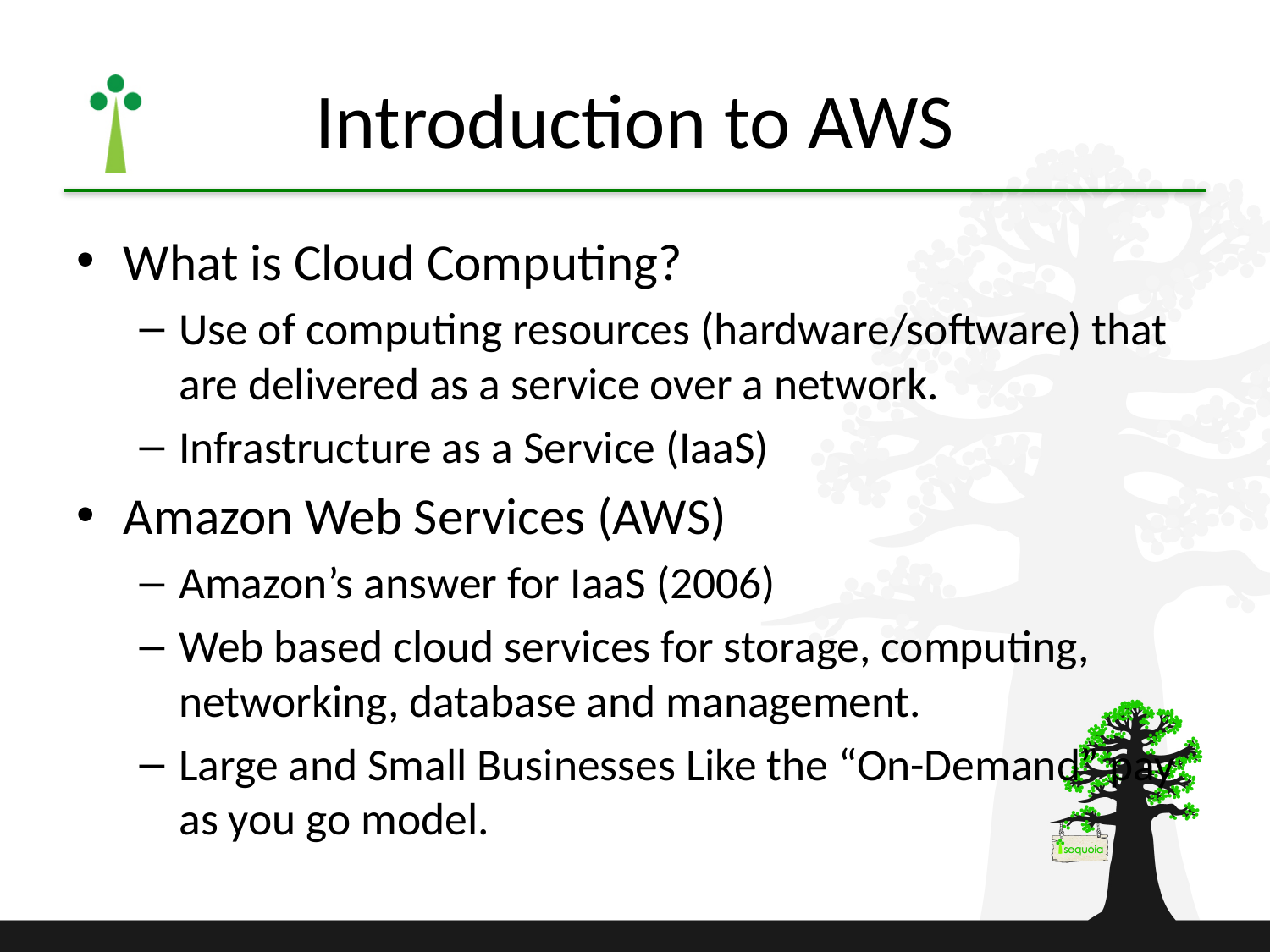

# Introduction to AWS
What is Cloud Computing?
Use of computing resources (hardware/software) that are delivered as a service over a network.
Infrastructure as a Service (IaaS)
Amazon Web Services (AWS)
Amazon’s answer for IaaS (2006)
Web based cloud services for storage, computing, networking, database and management.
Large and Small Businesses Like the “On-Demand” pay as you go model.